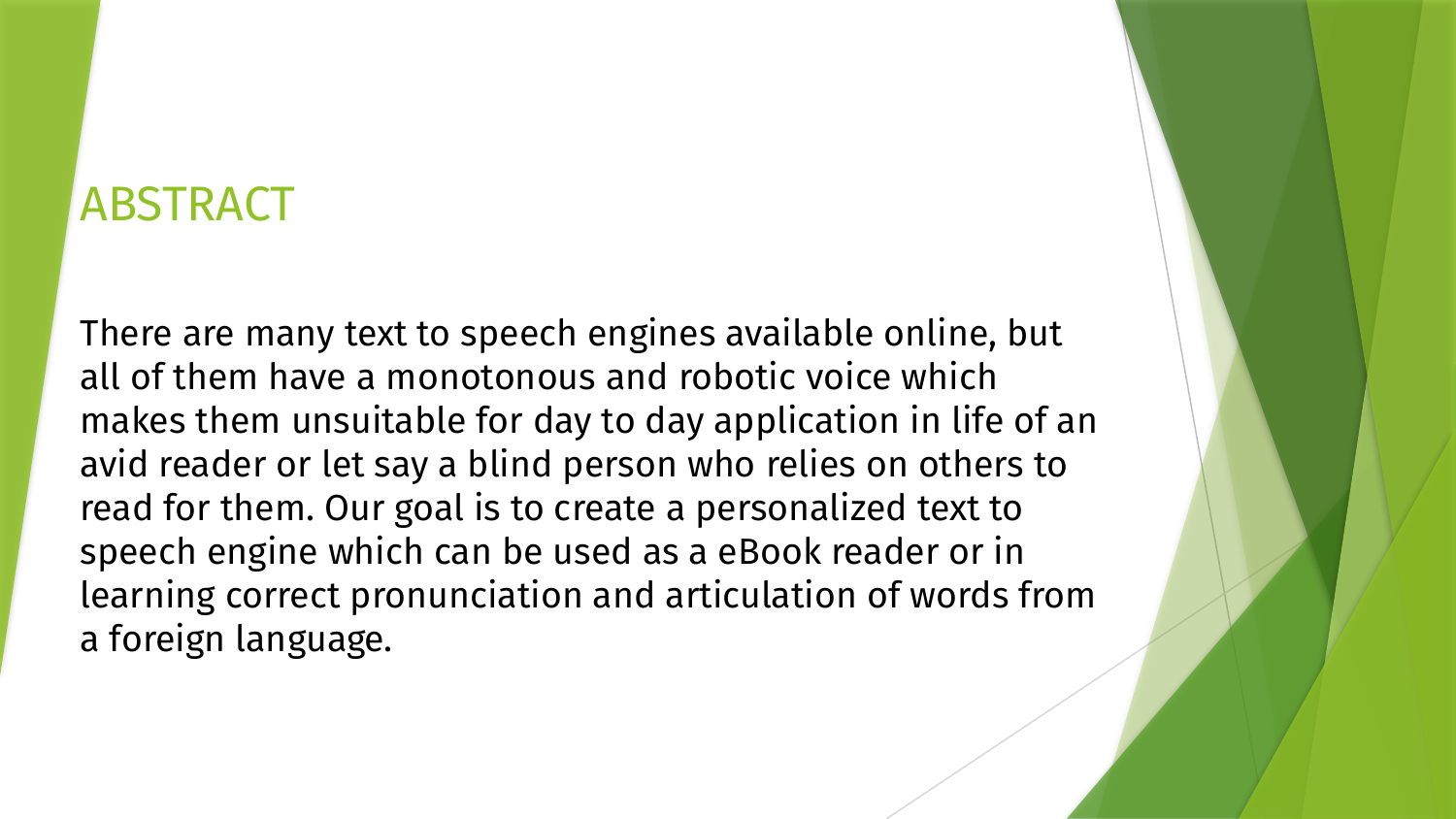

# ABSTRACT
There are many text to speech engines available online, but all of them have a monotonous and robotic voice which makes them unsuitable for day to day application in life of an avid reader or let say a blind person who relies on others to read for them. Our goal is to create a personalized text to speech engine which can be used as a eBook reader or in learning correct pronunciation and articulation of words from a foreign language.